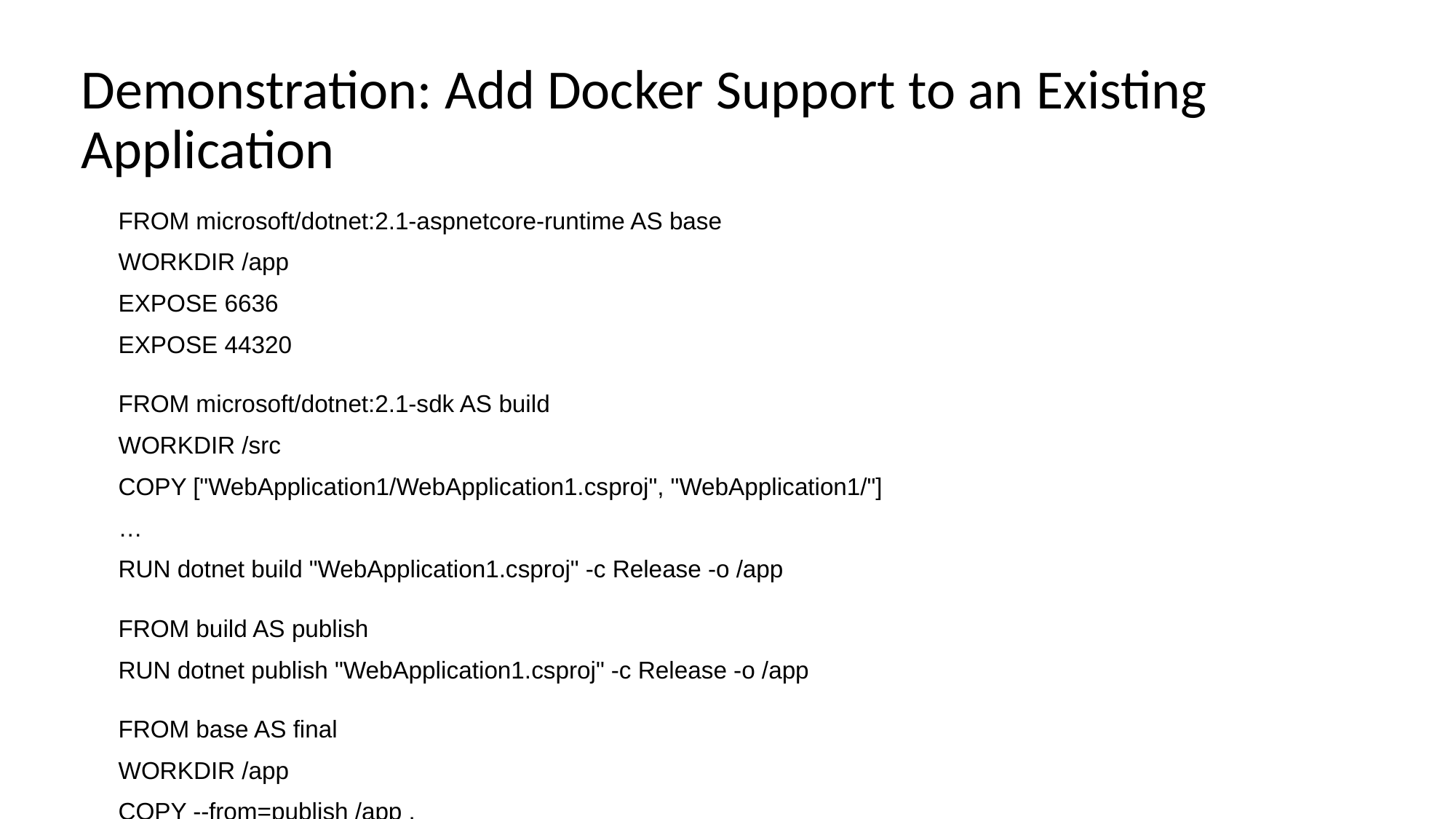

# Demonstration: Add Docker Support to an Existing Application
FROM microsoft/dotnet:2.1-aspnetcore-runtime AS base
WORKDIR /app
EXPOSE 6636
EXPOSE 44320
FROM microsoft/dotnet:2.1-sdk AS build
WORKDIR /src
COPY ["WebApplication1/WebApplication1.csproj", "WebApplication1/"]
…
RUN dotnet build "WebApplication1.csproj" -c Release -o /app
FROM build AS publish
RUN dotnet publish "WebApplication1.csproj" -c Release -o /app
FROM base AS final
WORKDIR /app
COPY --from=publish /app .
ENTRYPOINT ["dotnet", "WebApplication1.dll"]